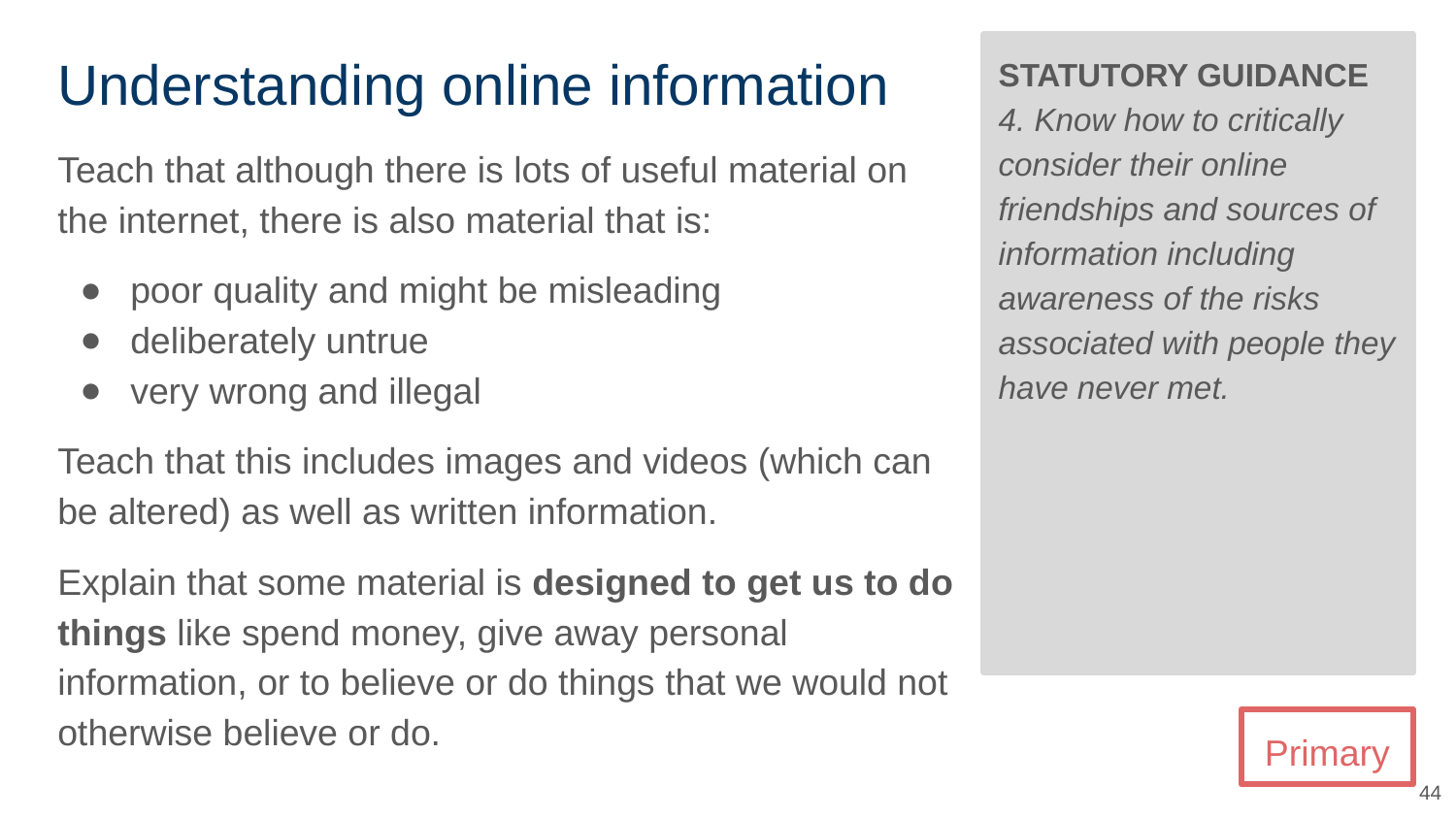

# Understanding online information

STATUTORY GUIDANCE
4. Know how to critically consider their online friendships and sources of information including awareness of the risks associated with people they have never met.

Teach that although there is lots of useful material on the internet, there is also material that is:
poor quality and might be misleading
deliberately untrue
very wrong and illegal
Teach that this includes images and videos (which can be altered) as well as written information.
Explain that some material is designed to get us to do things like spend money, give away personal information, or to believe or do things that we would not otherwise believe or do.

Primary
44